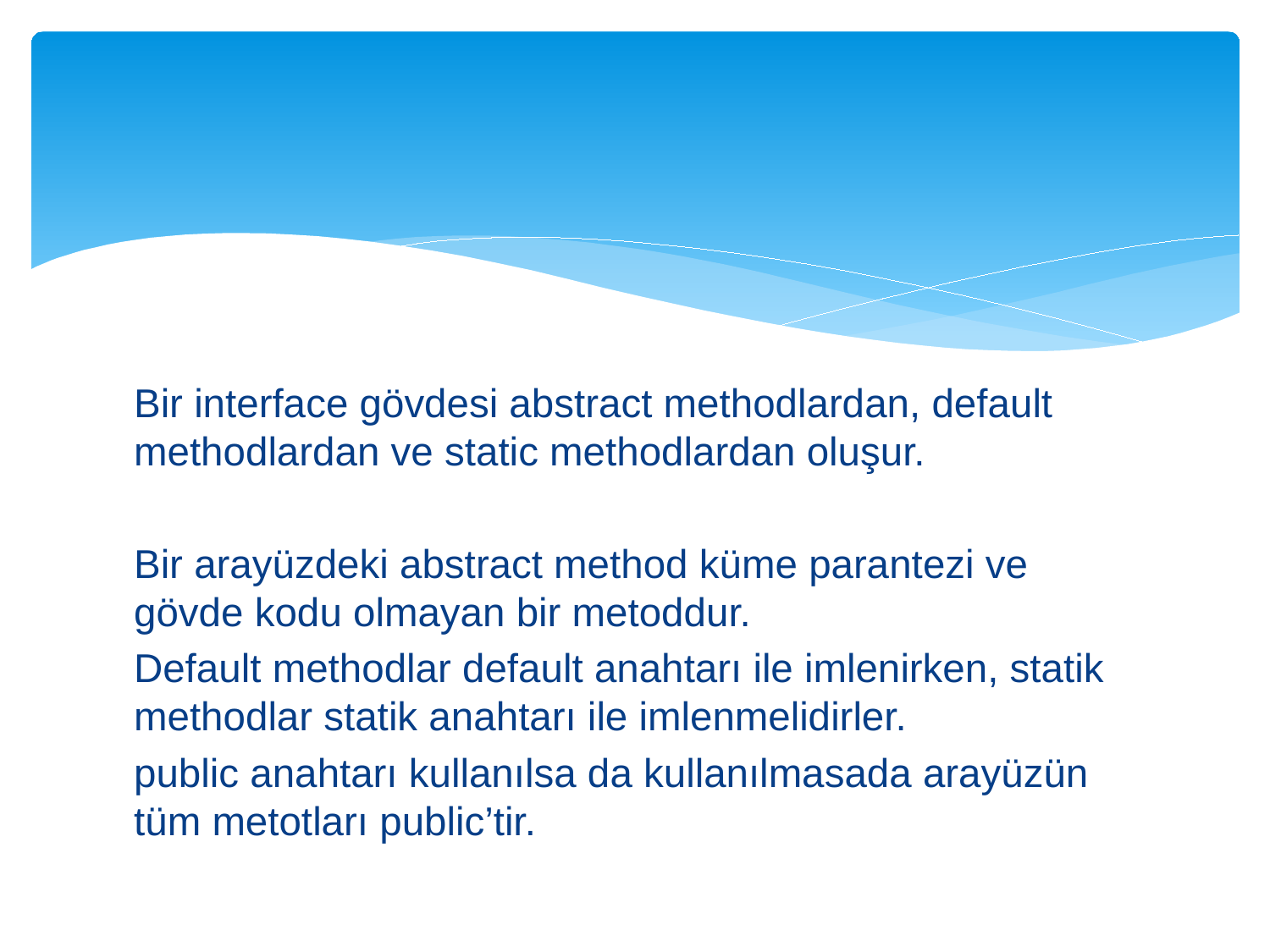

#
Bir interface gövdesi abstract methodlardan, default methodlardan ve static methodlardan oluşur.

Bir arayüzdeki abstract method küme parantezi ve gövde kodu olmayan bir metoddur.
Default methodlar default anahtarı ile imlenirken, statik methodlar statik anahtarı ile imlenmelidirler.
public anahtarı kullanılsa da kullanılmasada arayüzün tüm metotları public’tir.